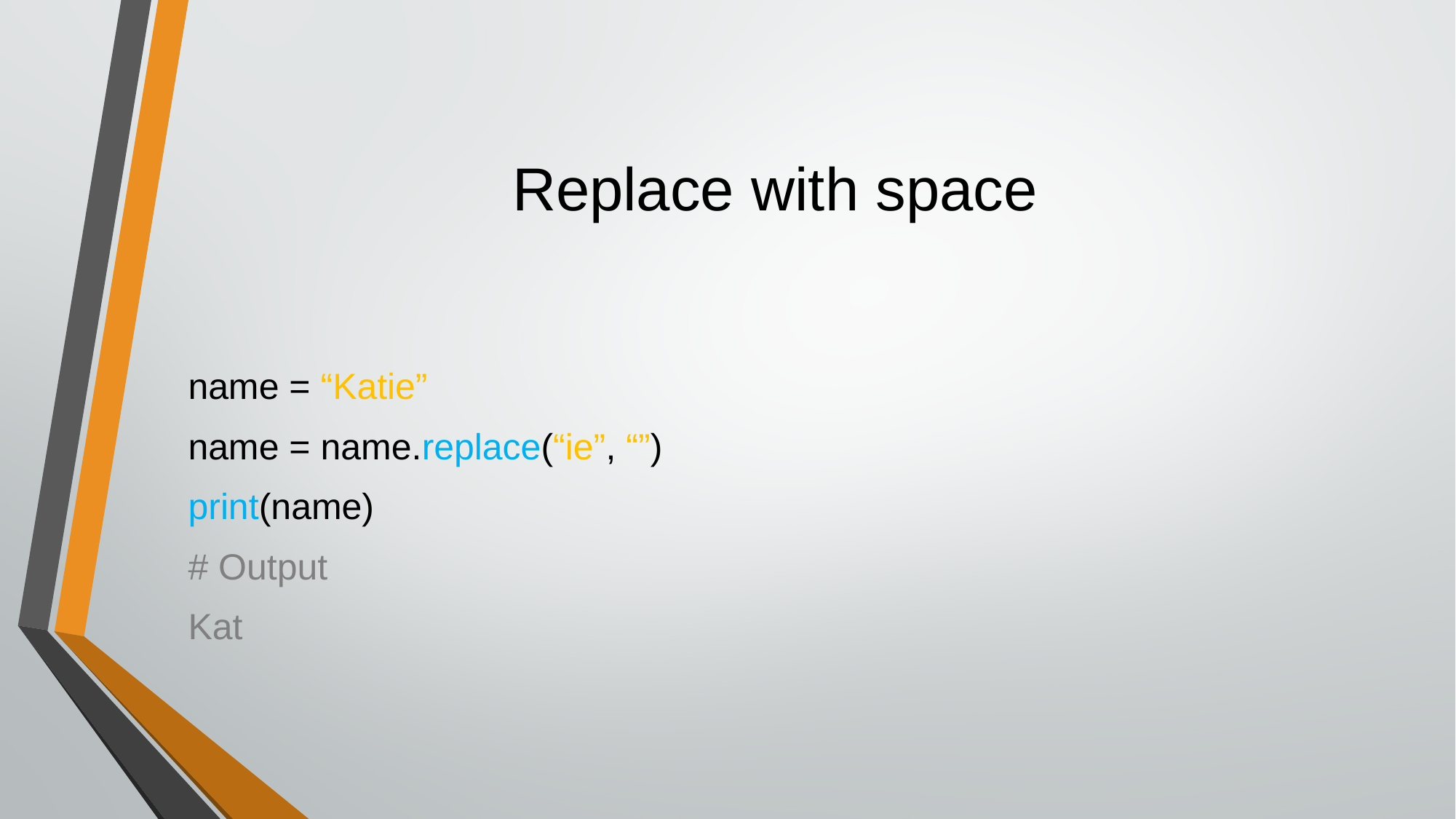

# Replace with space
name = “Katie”
name = name.replace(“ie”, “”)
print(name)
# Output
Kat